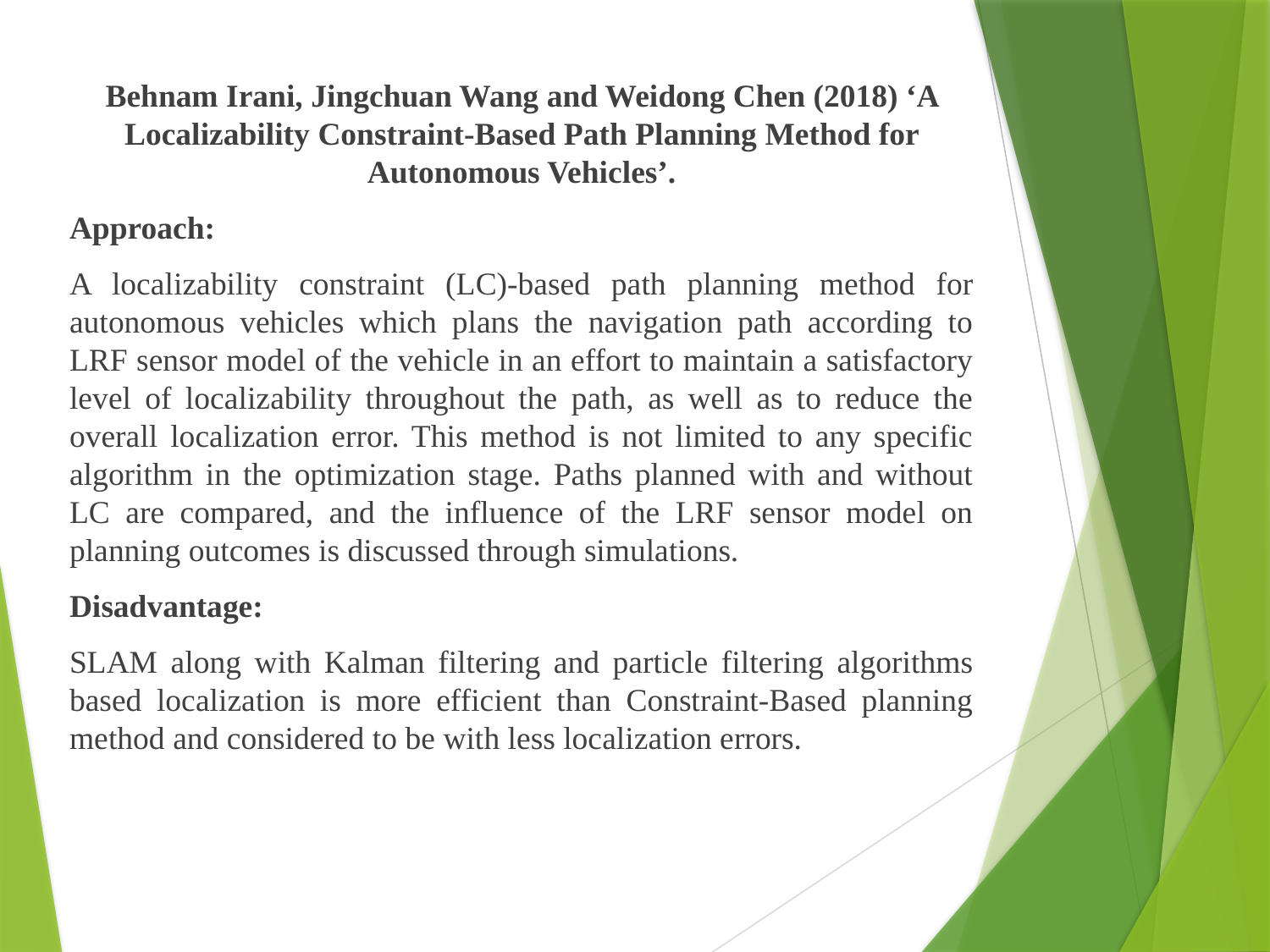

Behnam Irani, Jingchuan Wang and Weidong Chen (2018) ‘A Localizability Constraint-Based Path Planning Method for Autonomous Vehicles’.
Approach:
A localizability constraint (LC)-based path planning method for autonomous vehicles which plans the navigation path according to LRF sensor model of the vehicle in an effort to maintain a satisfactory level of localizability throughout the path, as well as to reduce the overall localization error. This method is not limited to any specific algorithm in the optimization stage. Paths planned with and without LC are compared, and the influence of the LRF sensor model on planning outcomes is discussed through simulations.
Disadvantage:
SLAM along with Kalman filtering and particle filtering algorithms based localization is more efficient than Constraint-Based planning method and considered to be with less localization errors.